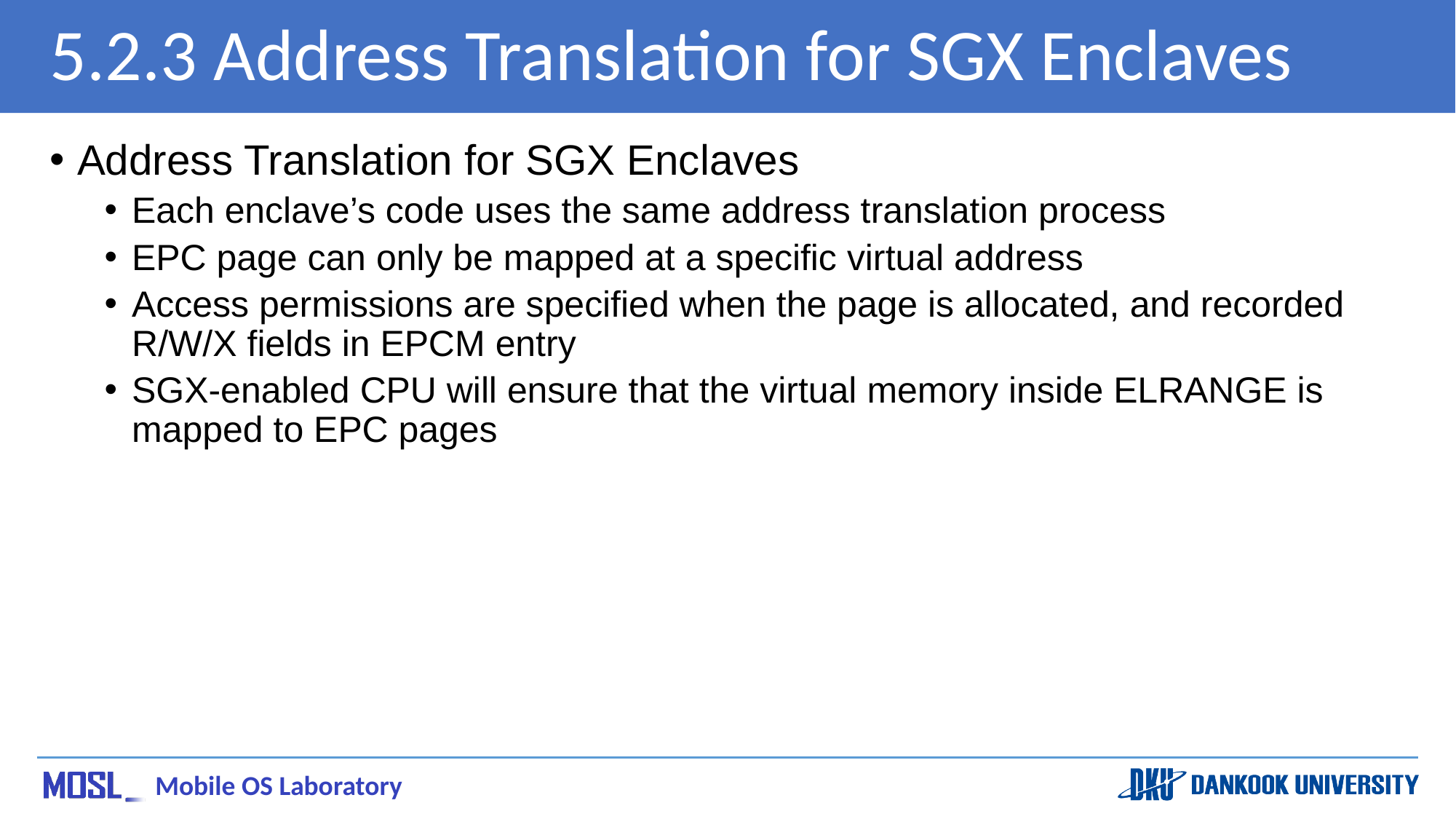

# 5.2.3 Address Translation for SGX Enclaves
Address Translation for SGX Enclaves
Each enclave’s code uses the same address translation process
EPC page can only be mapped at a specific virtual address
Access permissions are specified when the page is allocated, and recorded R/W/X fields in EPCM entry
SGX-enabled CPU will ensure that the virtual memory inside ELRANGE is mapped to EPC pages